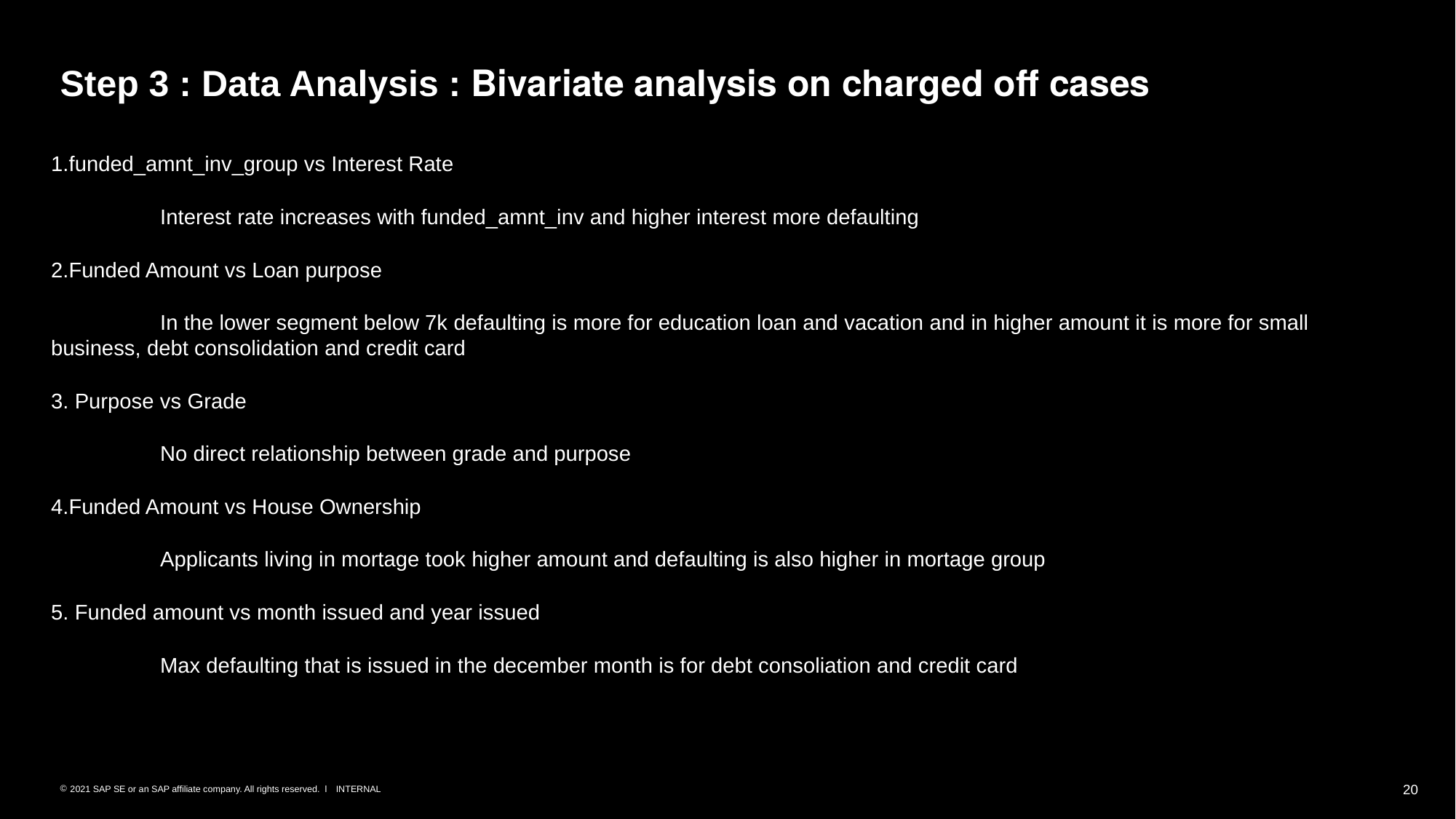

# Step 3 : Data Analysis : Bivariate analysis on charged off cases
1.funded_amnt_inv_group vs Interest Rate
	Interest rate increases with funded_amnt_inv and higher interest more defaulting
2.Funded Amount vs Loan purpose
	In the lower segment below 7k defaulting is more for education loan and vacation and in higher amount it is more for small business, debt consolidation and credit card
3. Purpose vs Grade
	No direct relationship between grade and purpose
4.Funded Amount vs House Ownership
	Applicants living in mortage took higher amount and defaulting is also higher in mortage group
5. Funded amount vs month issued and year issued
	Max defaulting that is issued in the december month is for debt consoliation and credit card